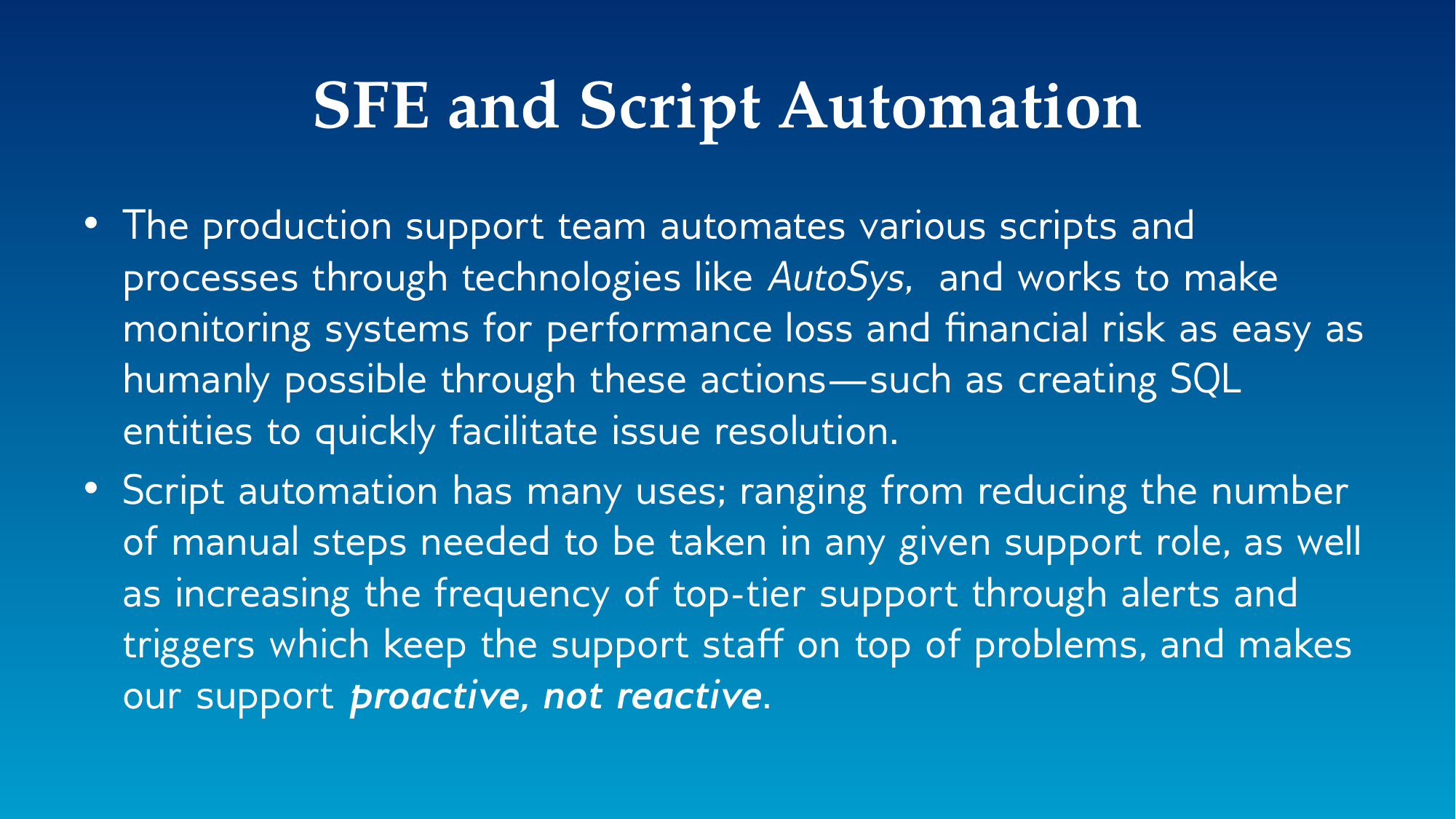

# SFE and Script Automation
The production support team automates various scripts and processes through technologies like AutoSys,  and works to make monitoring systems for performance loss and financial risk as easy as humanly possible through these actions—such as creating SQL entities to quickly facilitate issue resolution.
Script automation has many uses; ranging from reducing the number of manual steps needed to be taken in any given support role, as well as increasing the frequency of top-tier support through alerts and triggers which keep the support staff on top of problems, and makes our support proactive, not reactive.